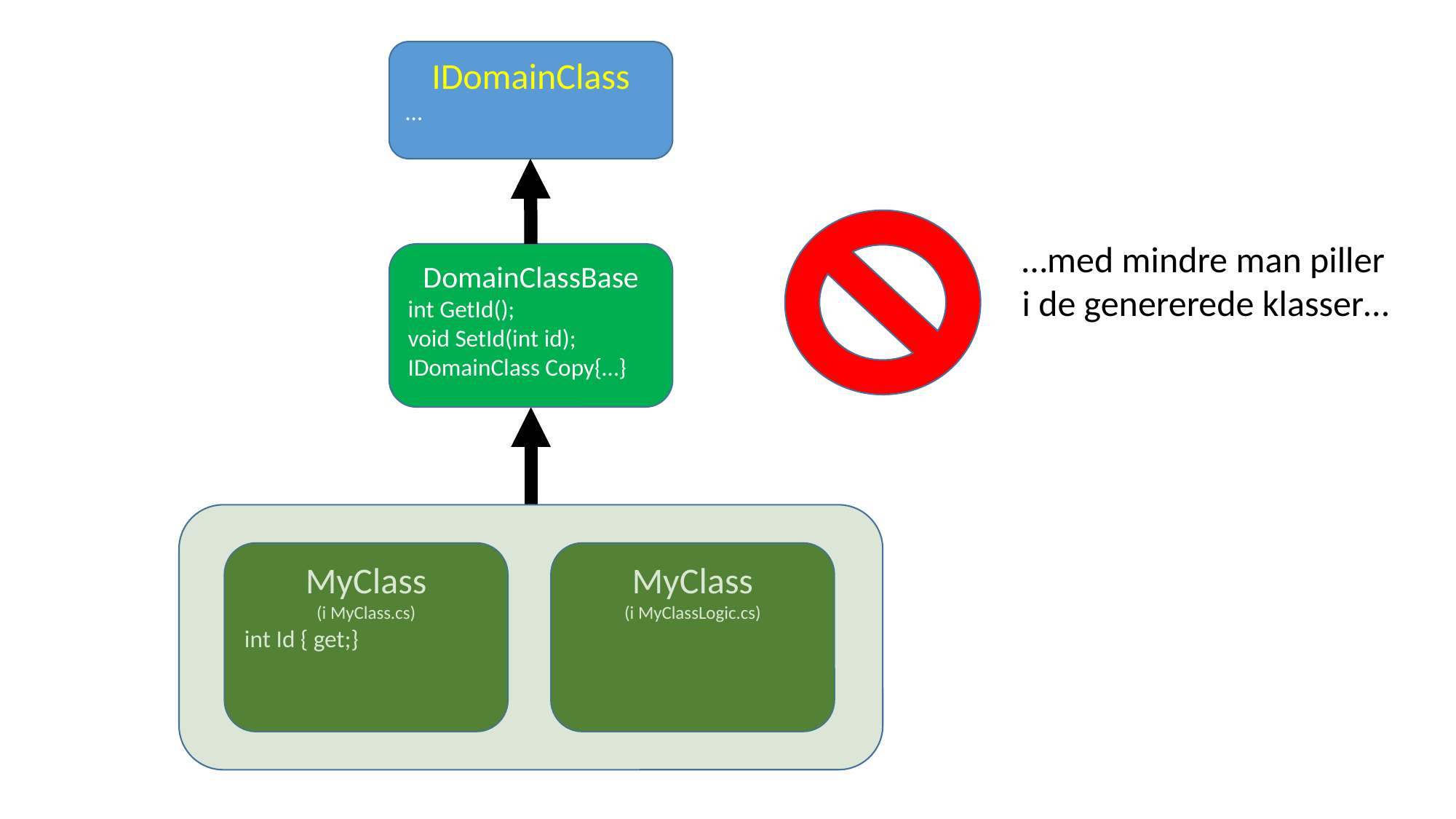

IDomainClass
…

…med mindre man piller
i de genererede klasser…
DomainClassBase
int GetId();
void SetId(int id);
IDomainClass Copy{…}

MyClass
(i MyClass.cs)
int Id { get;}
MyClass
(i MyClassLogic.cs)